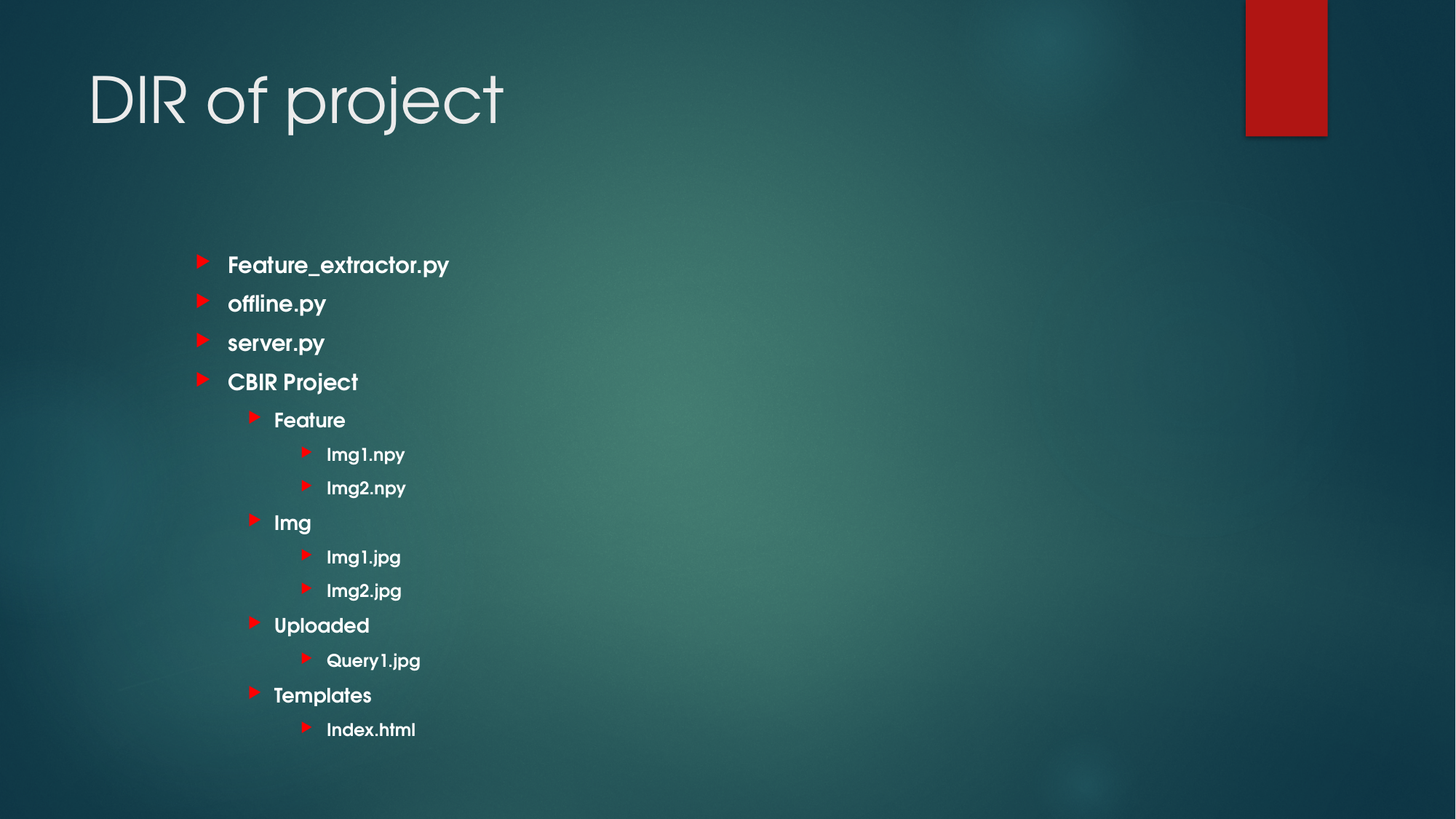

# DIR of project
Feature_extractor.py
offline.py
server.py
CBIR Project
Feature
Img1.npy
Img2.npy
Img
Img1.jpg
Img2.jpg
Uploaded
Query1.jpg
Templates
Index.html